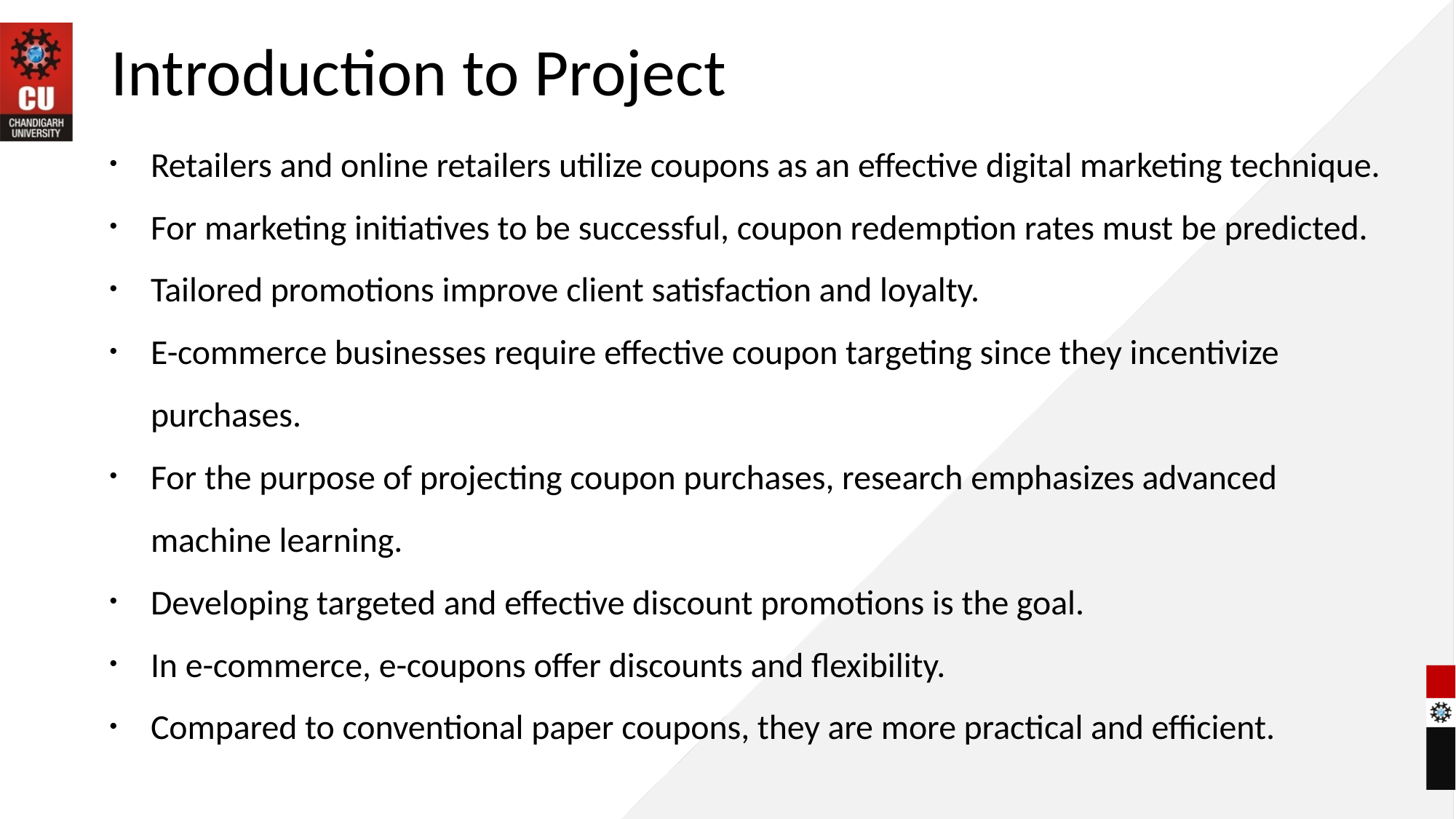

# Introduction to Project
Retailers and online retailers utilize coupons as an effective digital marketing technique.
For marketing initiatives to be successful, coupon redemption rates must be predicted.
Tailored promotions improve client satisfaction and loyalty.
E-commerce businesses require effective coupon targeting since they incentivize purchases.
For the purpose of projecting coupon purchases, research emphasizes advanced machine learning.
Developing targeted and effective discount promotions is the goal.
In e-commerce, e-coupons offer discounts and flexibility.
Compared to conventional paper coupons, they are more practical and efficient.